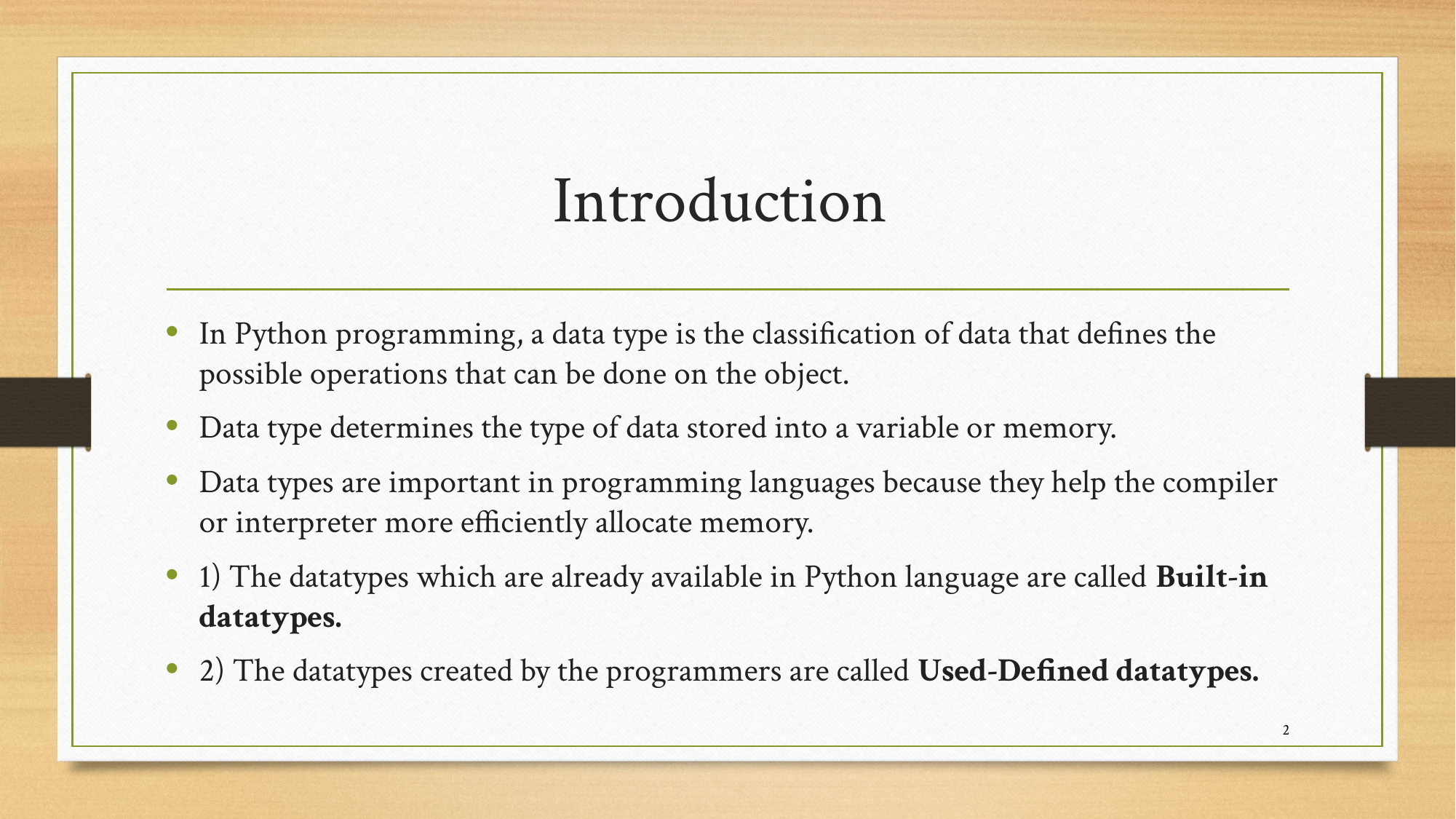

# Introduction
In Python programming, a data type is the classification of data that defines the possible operations that can be done on the object.
Data type determines the type of data stored into a variable or memory.
Data types are important in programming languages because they help the compiler or interpreter more efficiently allocate memory.
1) The datatypes which are already available in Python language are called Built-in datatypes.
2) The datatypes created by the programmers are called Used-Defined datatypes.

2